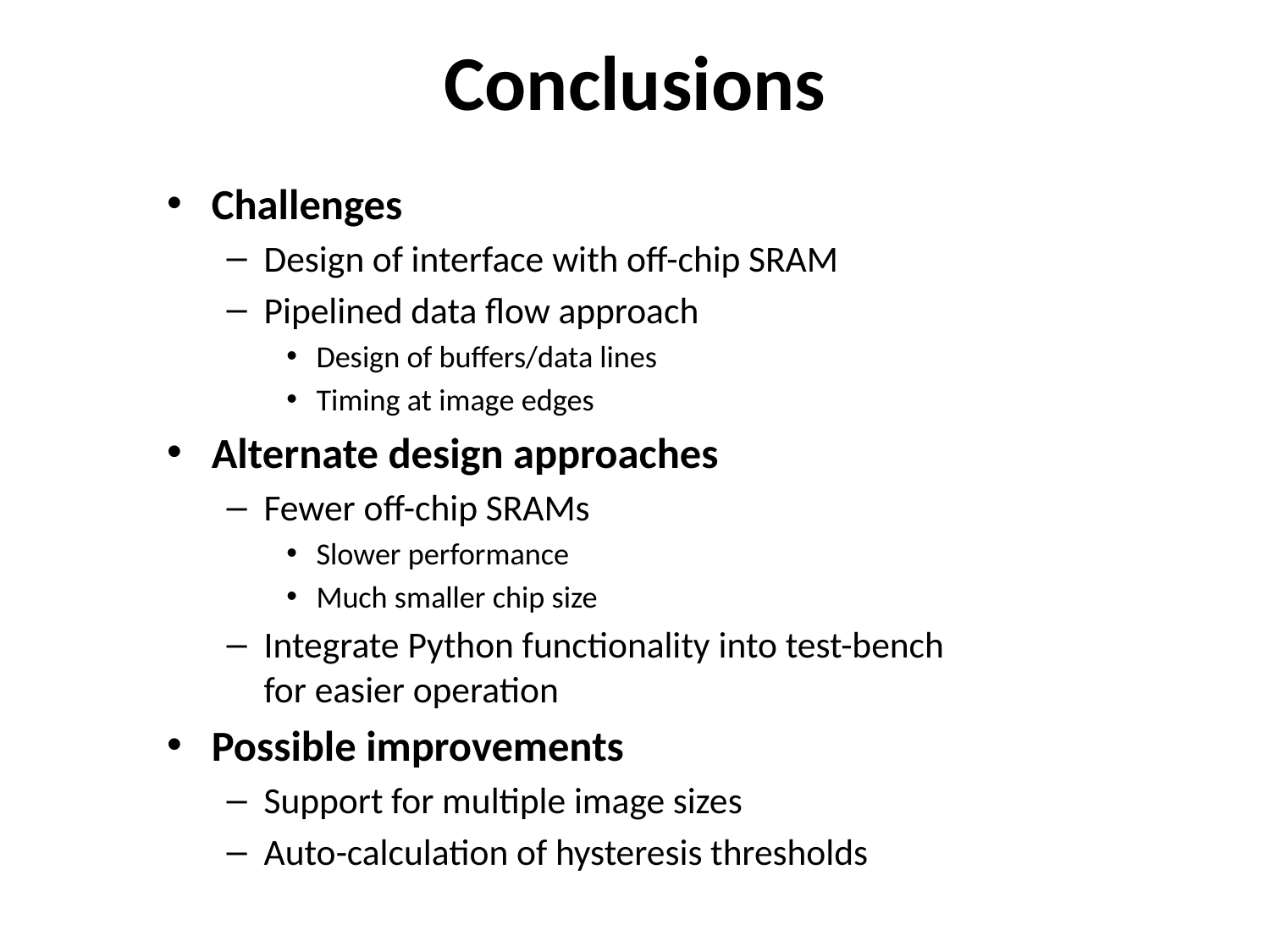

# Conclusions
Challenges
Design of interface with off-chip SRAM
Pipelined data flow approach
Design of buffers/data lines
Timing at image edges
Alternate design approaches
Fewer off-chip SRAMs
Slower performance
Much smaller chip size
Integrate Python functionality into test-bench for easier operation
Possible improvements
Support for multiple image sizes
Auto-calculation of hysteresis thresholds